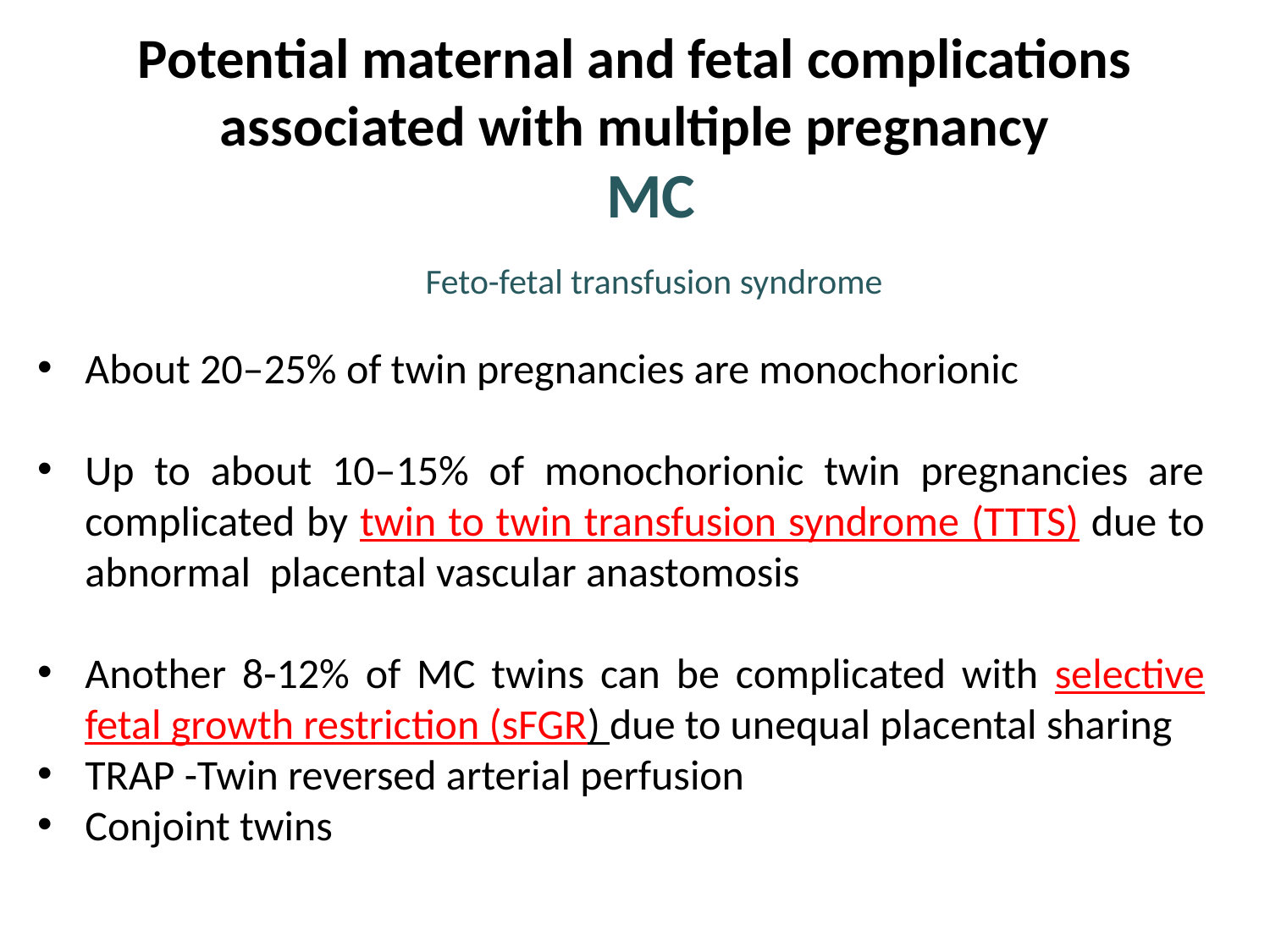

# Potential maternal and fetal complications associated with multiple pregnancy
MC
 Feto-fetal transfusion syndrome
About 20–25% of twin pregnancies are monochorionic

Up to about 10–15% of monochorionic twin pregnancies are complicated by twin to twin transfusion syndrome (TTTS) due to abnormal  placental vascular anastomosis

Another 8-12% of MC twins can be complicated with selective fetal growth restriction (sFGR) due to unequal placental sharing
TRAP -Twin reversed arterial perfusion
Conjoint twins